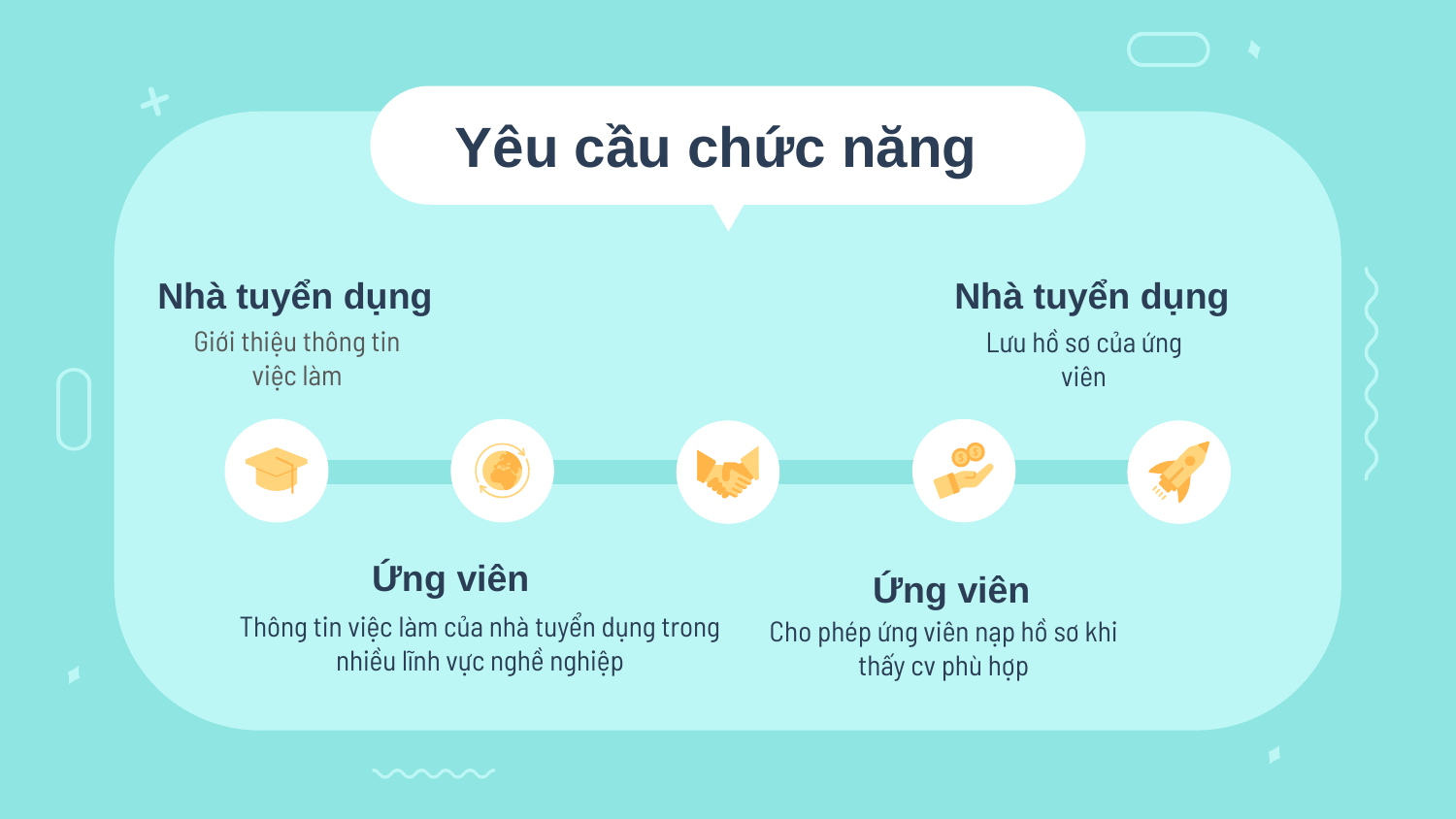

# Yêu cầu chức năng
Nhà tuyển dụng
Nhà tuyển dụng
Giới thiệu thông tin việc làm
Lưu hồ sơ của ứng viên

Ứng viên
Ứng viên
Thông tin việc làm của nhà tuyển dụng trong nhiều lĩnh vực nghề nghiệp
Cho phép ứng viên nạp hồ sơ khi thấy cv phù hợp